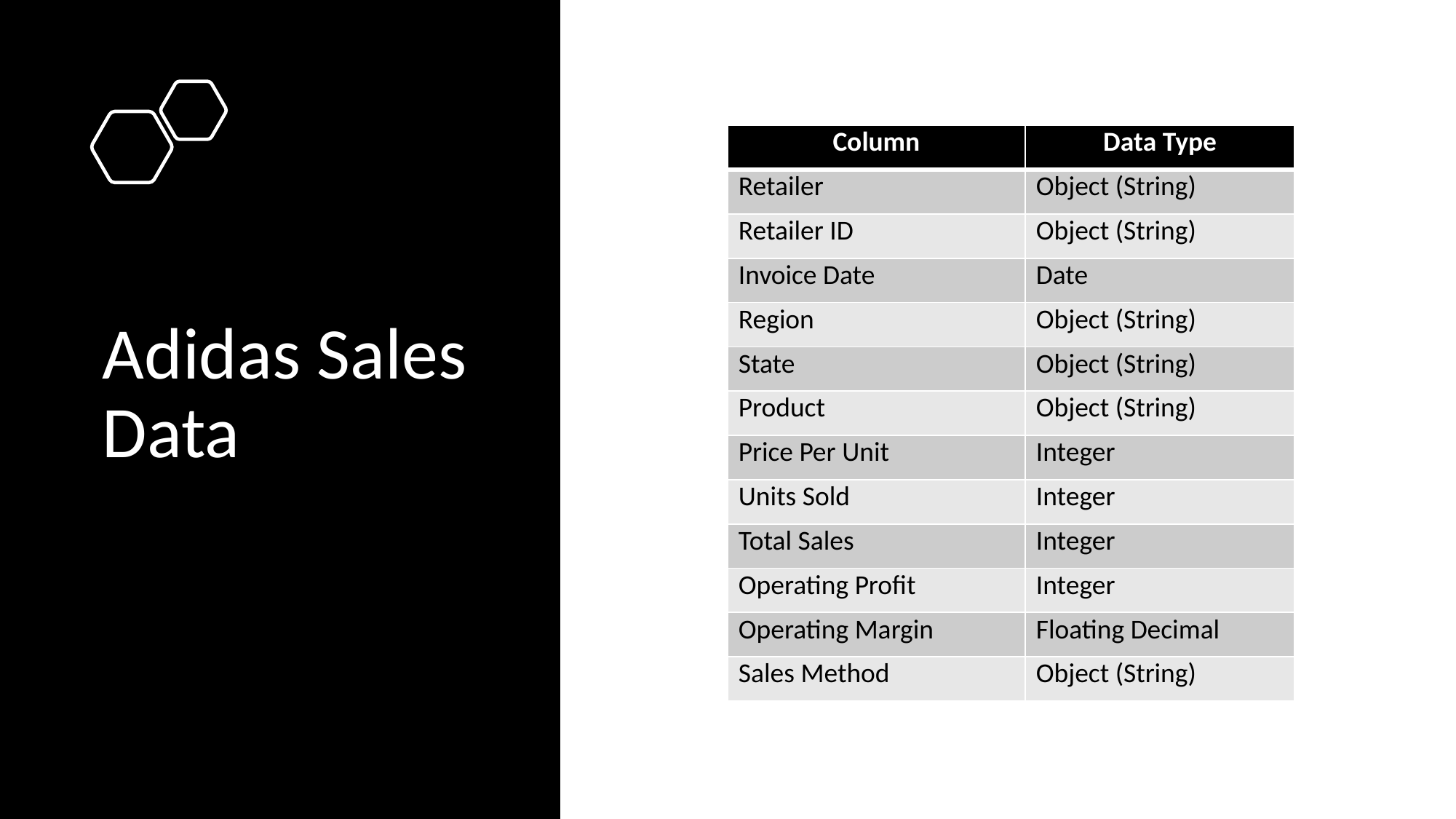

| Column | Data Type |
| --- | --- |
| Retailer | Object (String) |
| Retailer ID | Object (String) |
| Invoice Date | Date |
| Region | Object (String) |
| State | Object (String) |
| Product | Object (String) |
| Price Per Unit | Integer |
| Units Sold | Integer |
| Total Sales | Integer |
| Operating Profit | Integer |
| Operating Margin | Floating Decimal |
| Sales Method | Object (String) |
# Adidas Sales Data